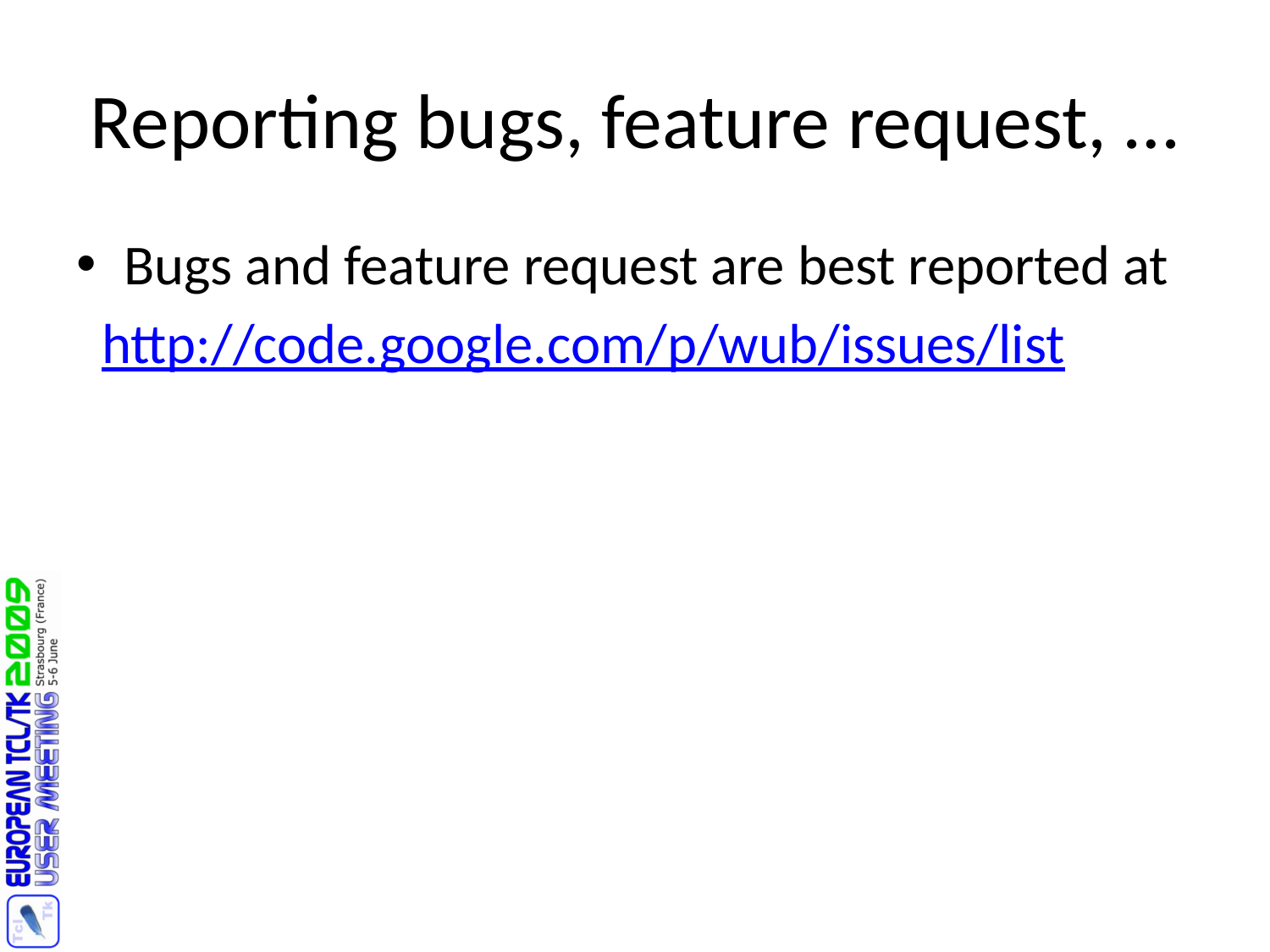

# Reporting bugs, feature request, …
Bugs and feature request are best reported at
  http://code.google.com/p/wub/issues/list